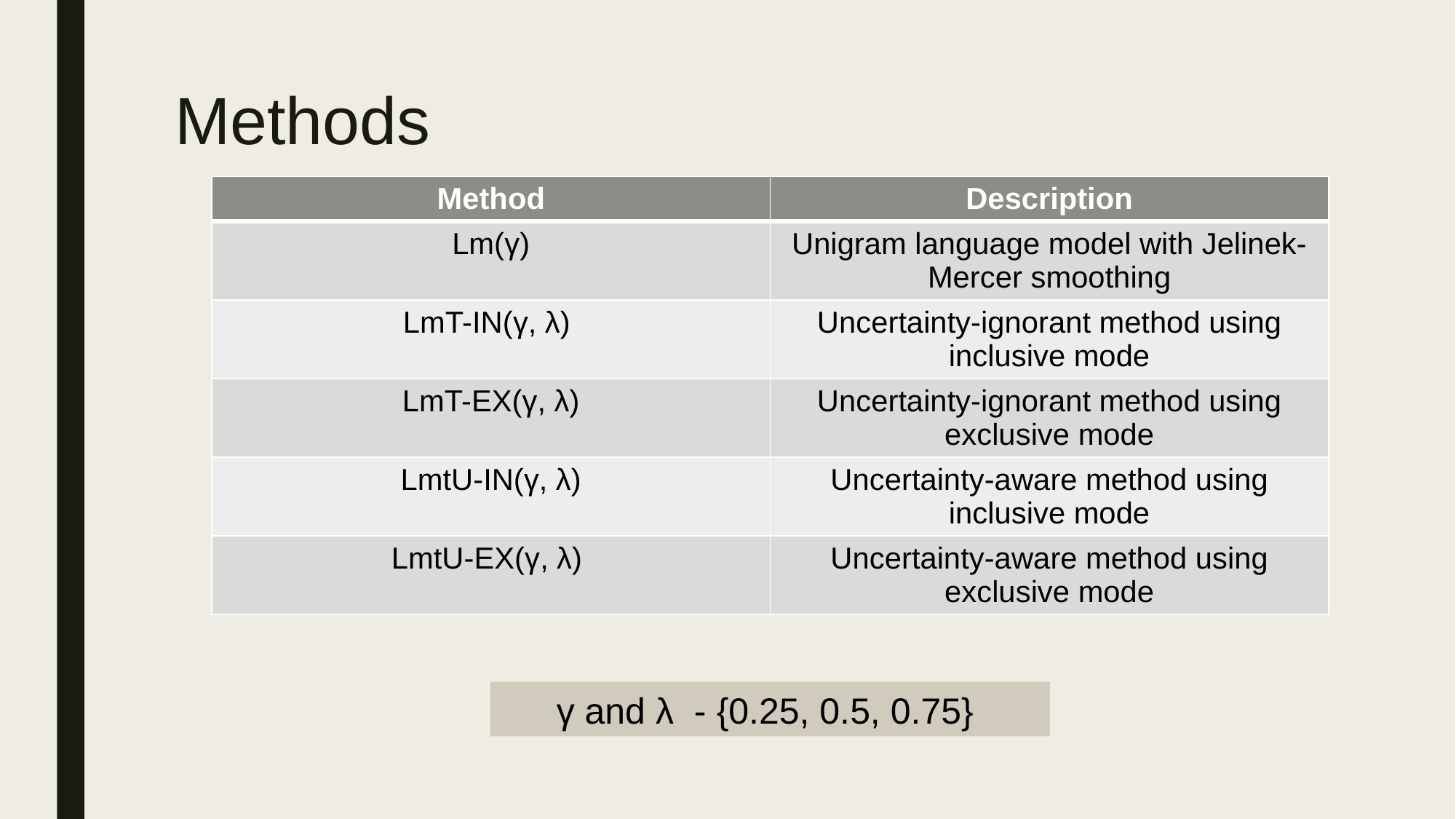

# Methods
| Method | Description |
| --- | --- |
| Lm(γ) | Unigram language model with Jelinek-Mercer smoothing |
| LmT-IN(γ, λ) | Uncertainty-ignorant method using inclusive mode |
| LmT-EX(γ, λ) | Uncertainty-ignorant method using exclusive mode |
| LmtU-IN(γ, λ) | Uncertainty-aware method using inclusive mode |
| LmtU-EX(γ, λ) | Uncertainty-aware method using exclusive mode |
γ and λ  - {0.25, 0.5, 0.75}